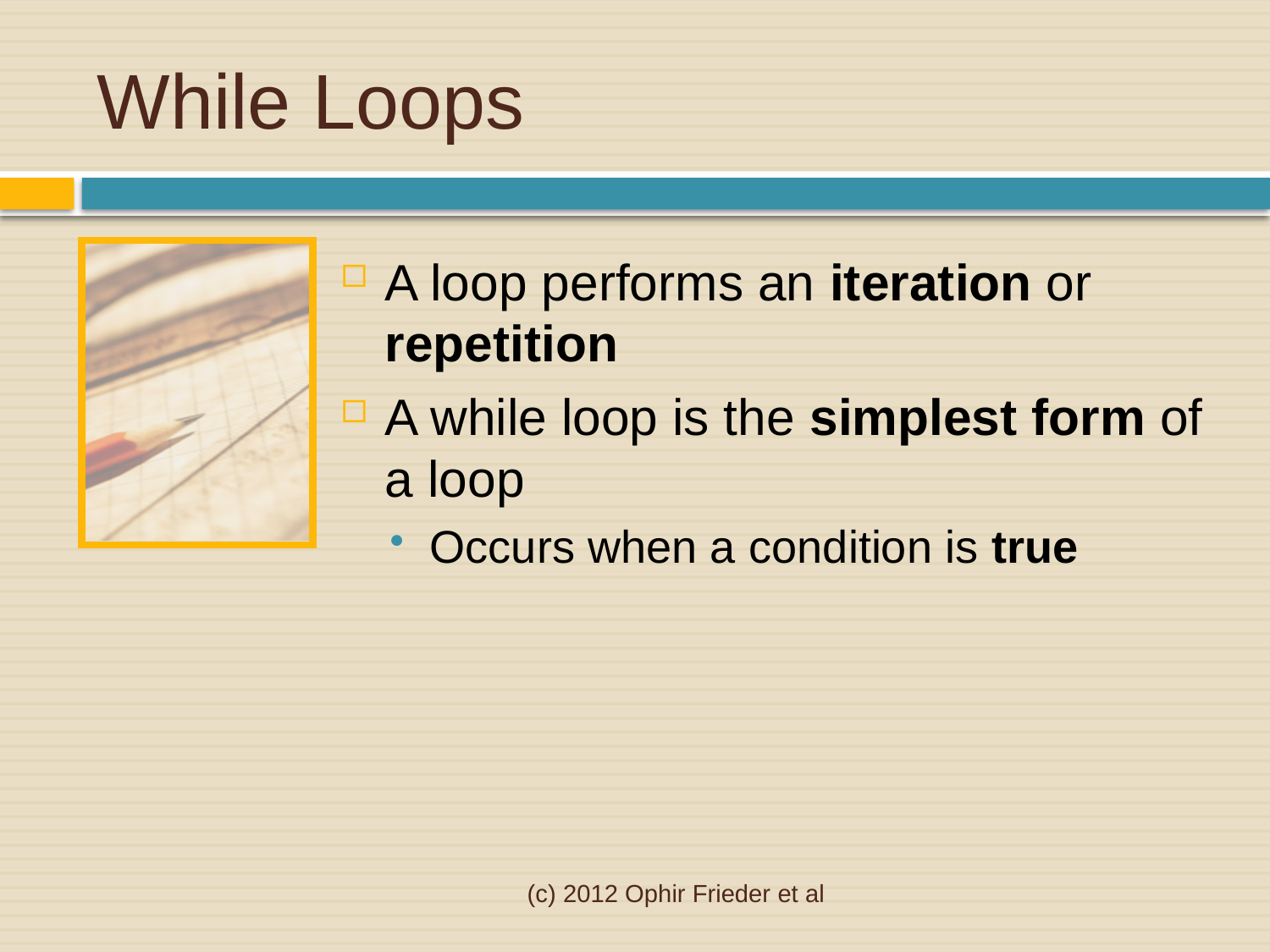

# While Loops
A loop performs an iteration or repetition
A while loop is the simplest form of a loop
Occurs when a condition is true
(c) 2012 Ophir Frieder et al